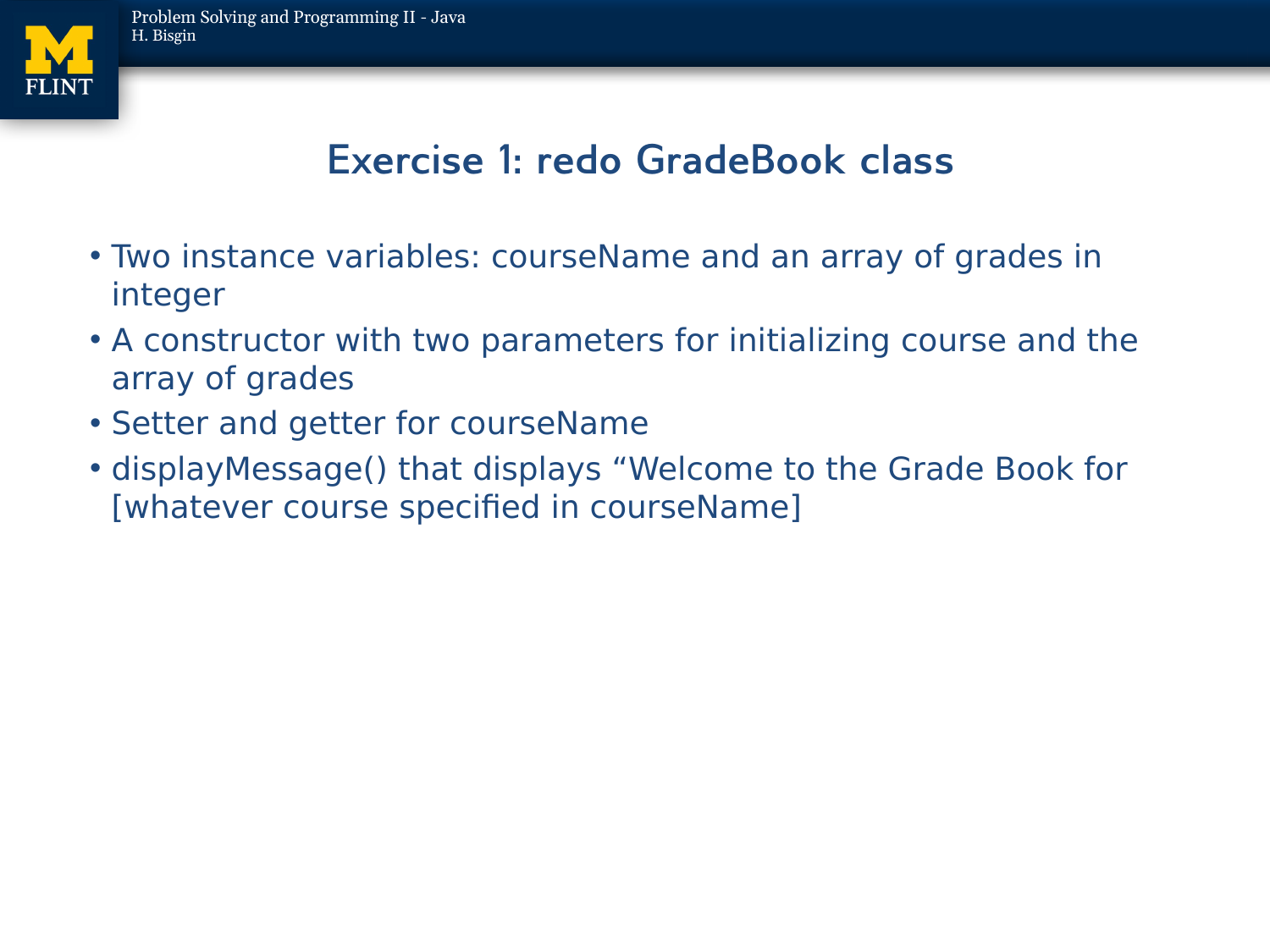

# Exercise 1: redo GradeBook class
Two instance variables: courseName and an array of grades in integer
A constructor with two parameters for initializing course and the array of grades
Setter and getter for courseName
displayMessage() that displays “Welcome to the Grade Book for [whatever course specified in courseName]